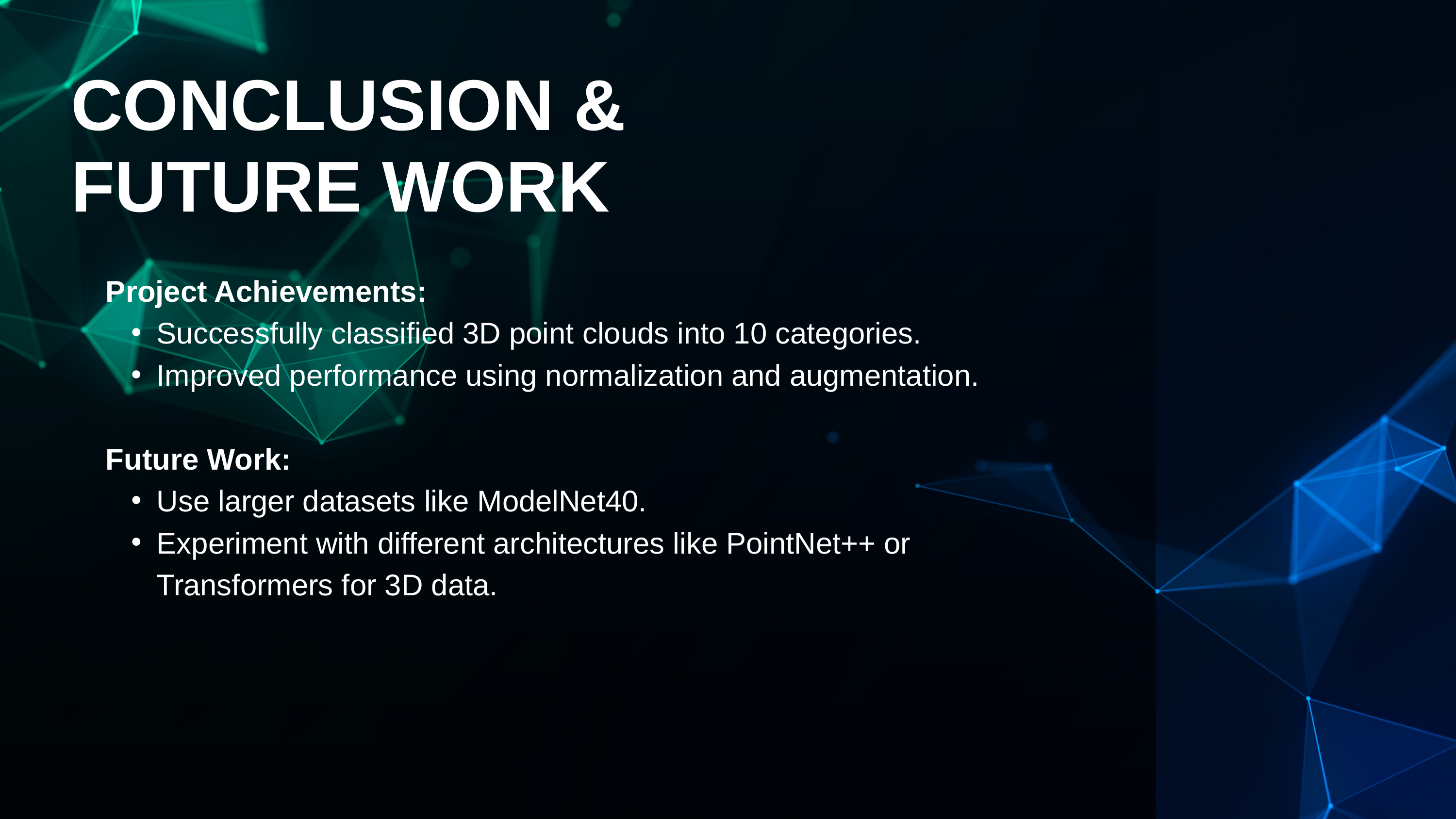

CONCLUSION &
FUTURE WORK
Project Achievements:
Successfully classified 3D point clouds into 10 categories.
Improved performance using normalization and augmentation.

Future Work:
Use larger datasets like ModelNet40.
Experiment with different architectures like PointNet++ or Transformers for 3D data.